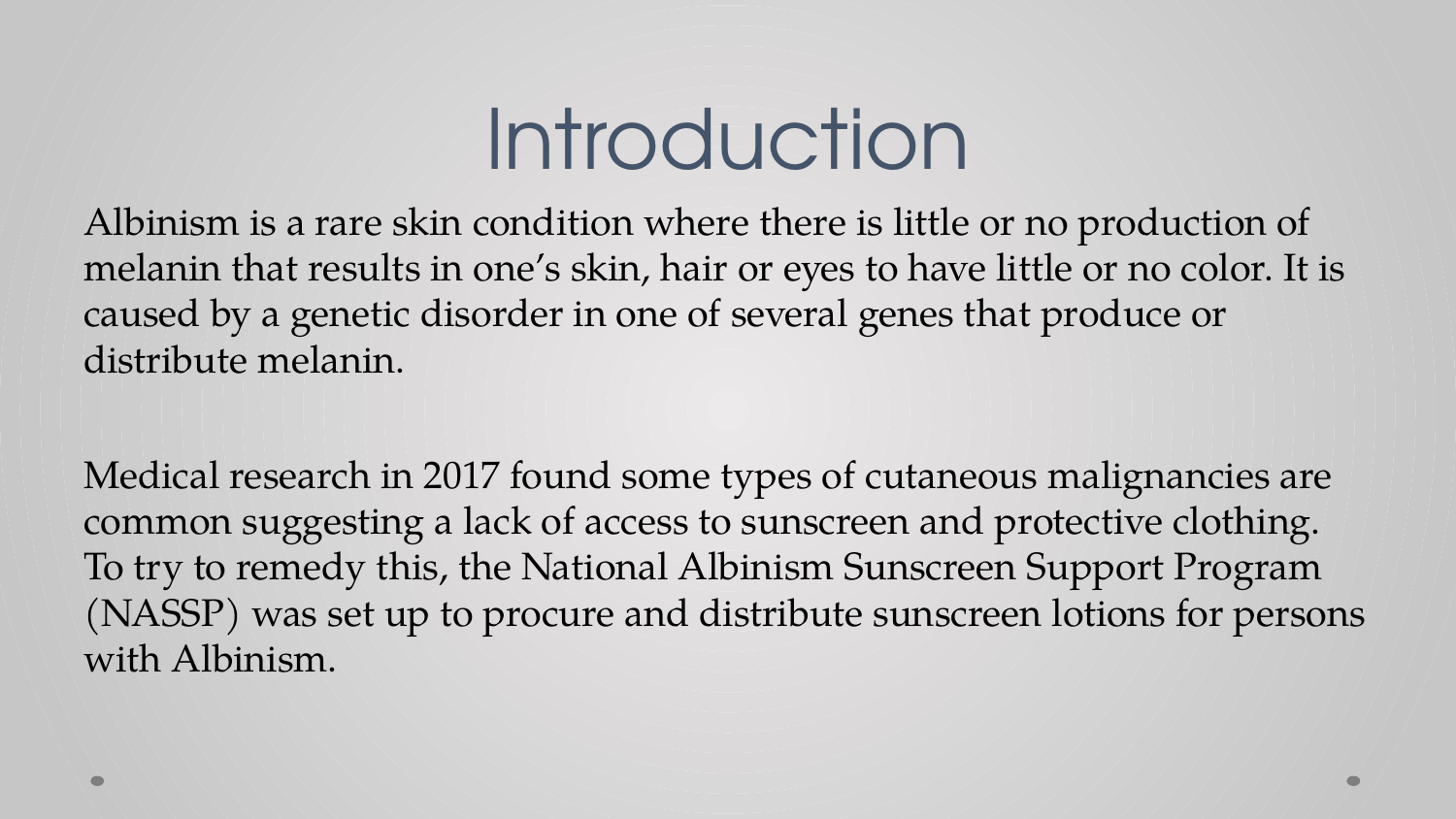

# Introduction
Albinism is a rare skin condition where there is little or no production of melanin that results in one’s skin, hair or eyes to have little or no color. It is caused by a genetic disorder in one of several genes that produce or distribute melanin.

Medical research in 2017 found some types of cutaneous malignancies are common suggesting a lack of access to sunscreen and protective clothing. To try to remedy this, the National Albinism Sunscreen Support Program (NASSP) was set up to procure and distribute sunscreen lotions for persons with Albinism.